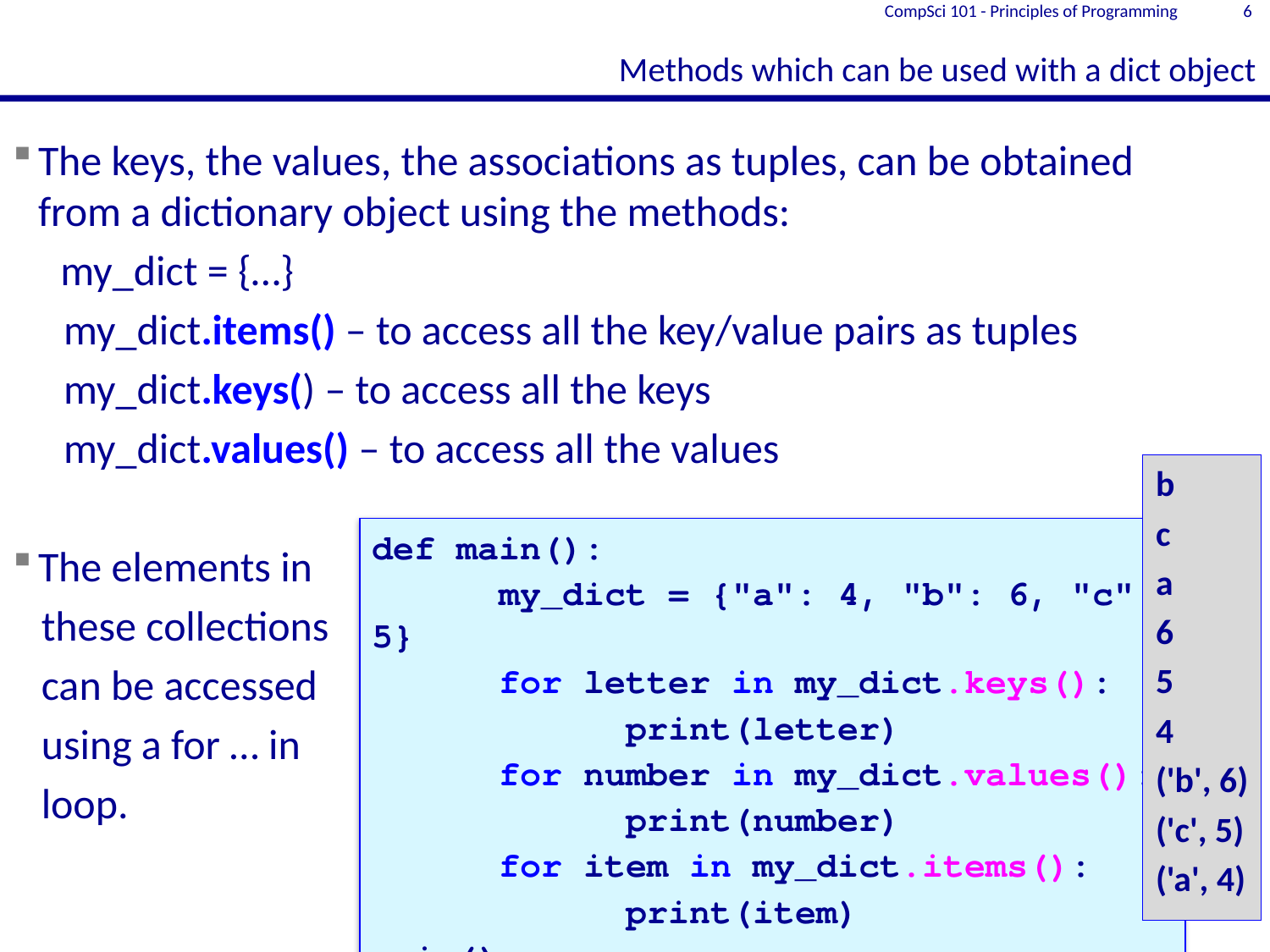

# Methods which can be used with a dict object
CompSci 101 - Principles of Programming
6
The keys, the values, the associations as tuples, can be obtained from a dictionary object using the methods:
     my_dict = {…}
  my_dict.items() – to access all the key/value pairs as tuples
  my_dict.keys() – to access all the keys
  my_dict.values() – to access all the values

The elements in
   these collections
   can be accessed
   using a for … in
   loop.

b
c
a
6
5
4
('b', 6)
('c', 5)
('a', 4)
def main():
	my_dict = {"a": 4, "b": 6, "c": 5}
 	for letter in my_dict.keys():
		print(letter)
 	for number in my_dict.values():
		print(number)
 	for item in my_dict.items():
		print(item)
main()